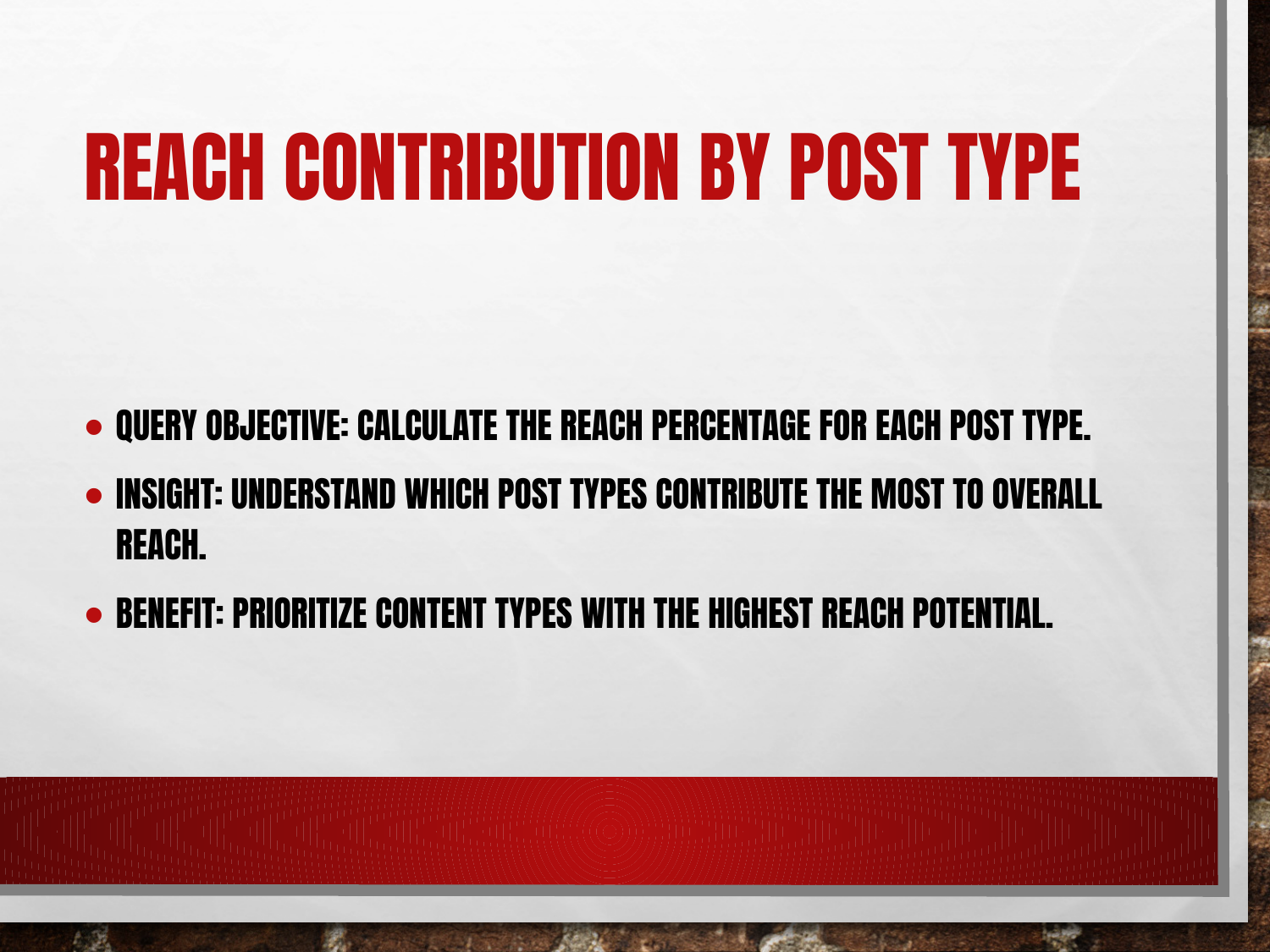

# Reach Contribution by Post Type
Query Objective: Calculate the reach percentage for each post type.
Insight: Understand which post types contribute the most to overall reach.
Benefit: Prioritize content types with the highest reach potential.